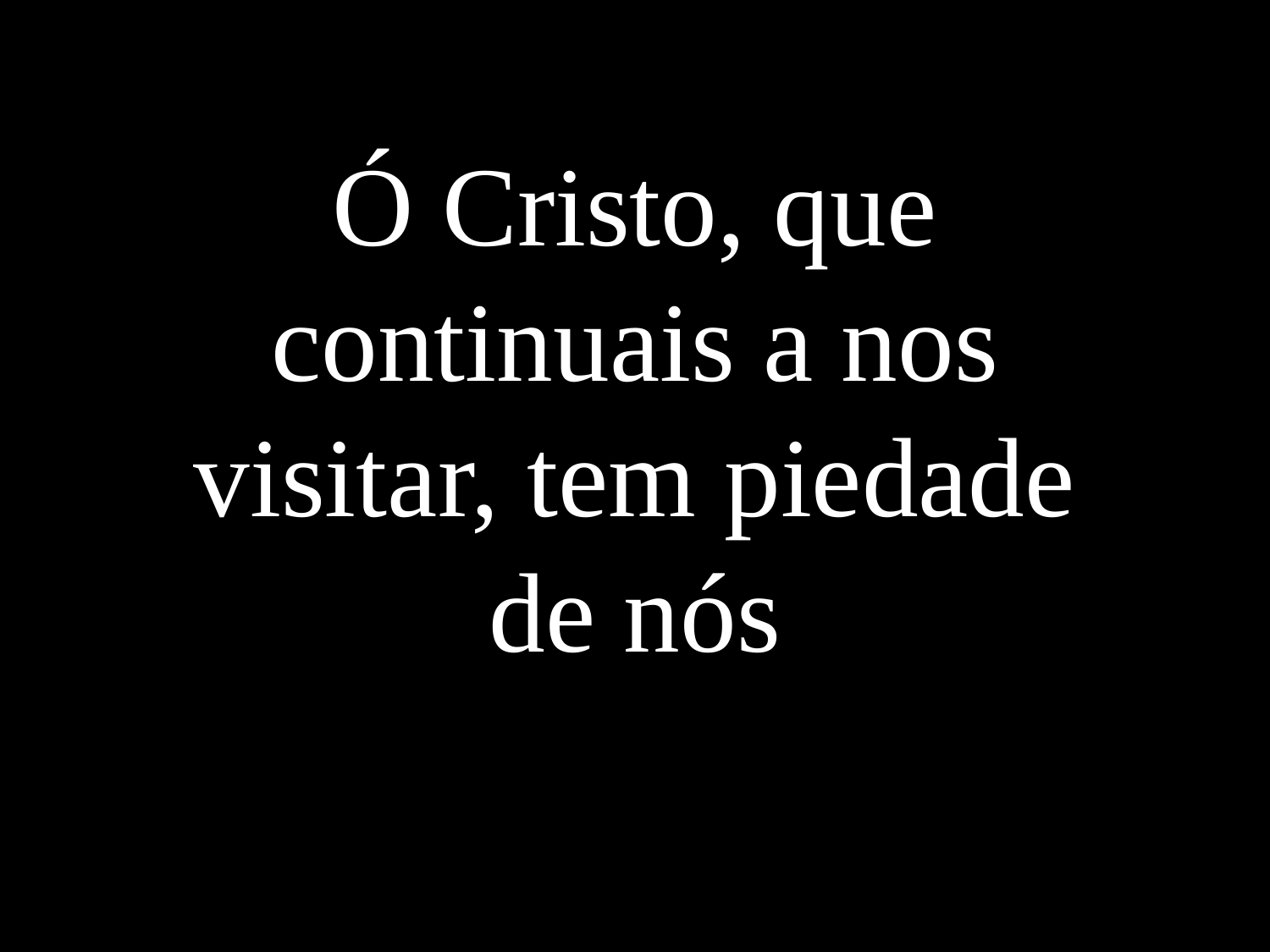

Ó Cristo, que continuais a nos visitar, tem piedade de nós